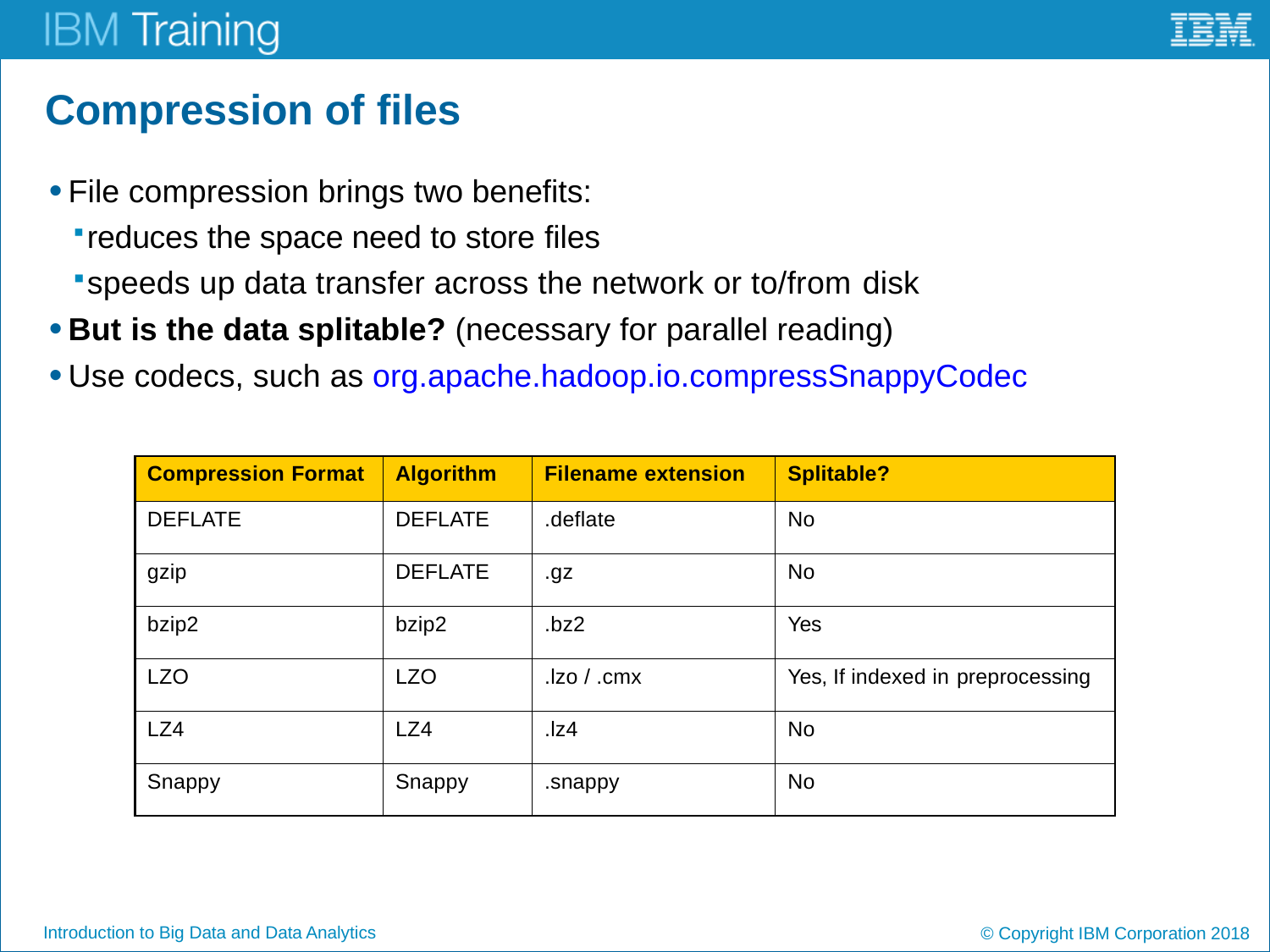

# Compression of files
File compression brings two benefits:
reduces the space need to store files
speeds up data transfer across the network or to/from disk
But is the data splitable? (necessary for parallel reading)
Use codecs, such as org.apache.hadoop.io.compressSnappyCodec
| Compression Format | Algorithm | Filename extension | Splitable? |
| --- | --- | --- | --- |
| DEFLATE | DEFLATE | .deflate | No |
| gzip | DEFLATE | .gz | No |
| bzip2 | bzip2 | .bz2 | Yes |
| LZO | LZO | .lzo / .cmx | Yes, If indexed in preprocessing |
| LZ4 | LZ4 | .lz4 | No |
| Snappy | Snappy | .snappy | No |